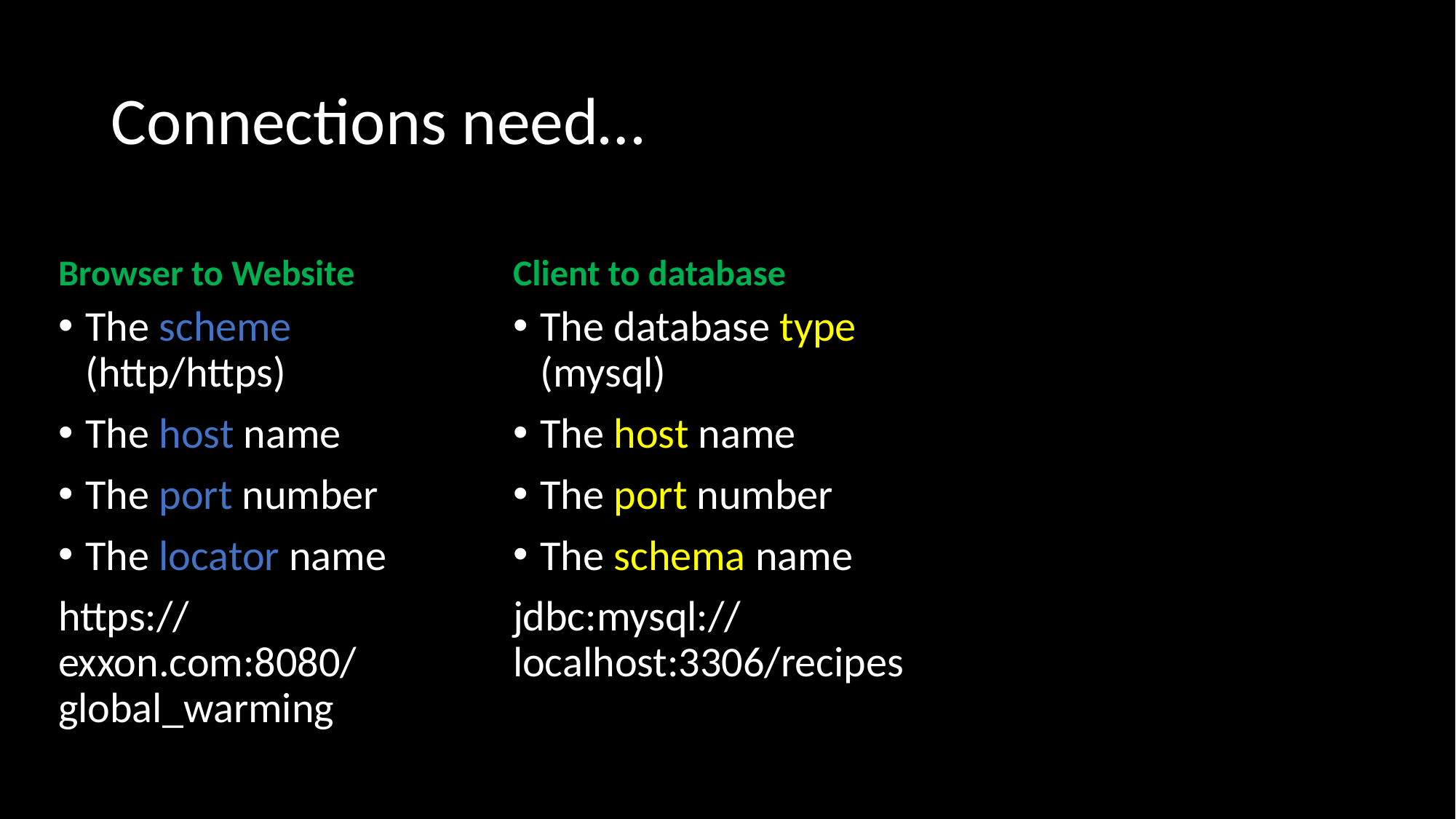

# Connections need…
Browser to Website
Client to database
The scheme (http/https)
The host name
The port number
The locator name
https://exxon.com:8080/global_warming
The database type (mysql)
The host name
The port number
The schema name
jdbc:mysql://localhost:3306/recipes